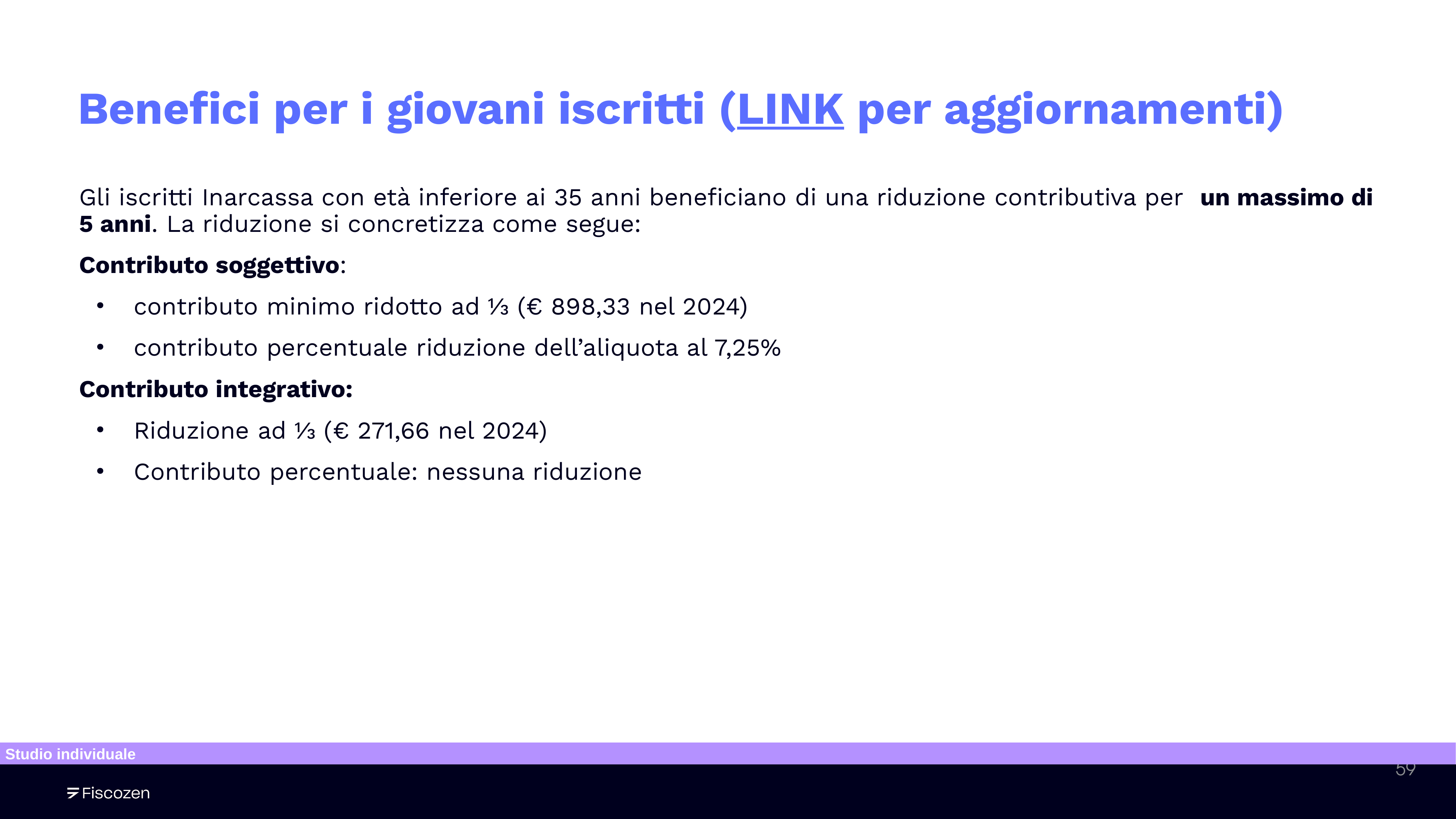

Benefici per i giovani iscritti (LINK per aggiornamenti)
Gli iscritti Inarcassa con età inferiore ai 35 anni beneficiano di una riduzione contributiva per  un massimo di 5 anni. La riduzione si concretizza come segue:
Contributo soggettivo:
contributo minimo ridotto ad ⅓ (€ 898,33 nel 2024)
contributo percentuale riduzione dell’aliquota al 7,25%
Contributo integrativo:
Riduzione ad ⅓ (€ 271,66 nel 2024)
Contributo percentuale: nessuna riduzione

Studio individuale
59